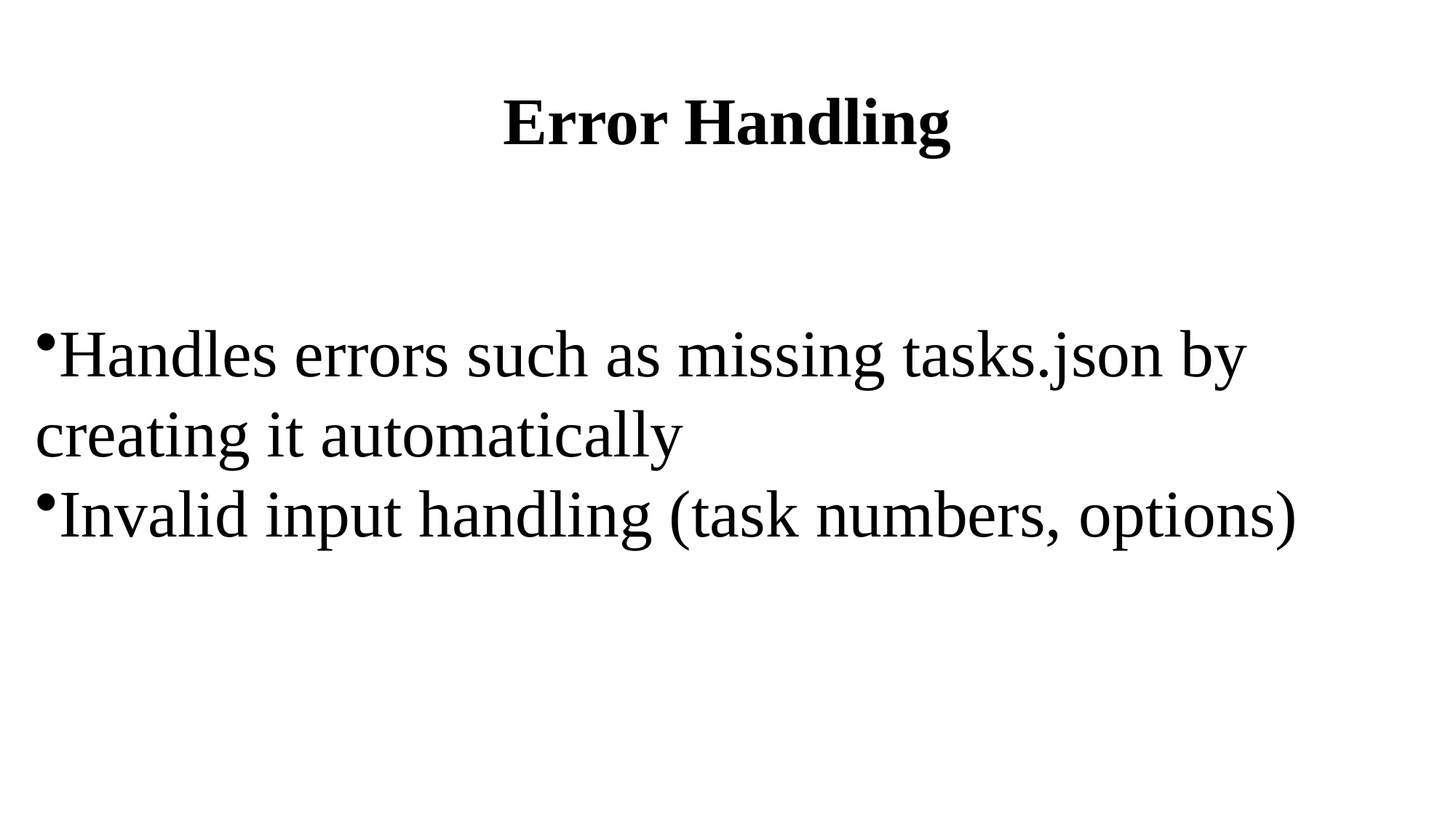

# Error Handling
Handles errors such as missing tasks.json by creating it automatically
Invalid input handling (task numbers, options)